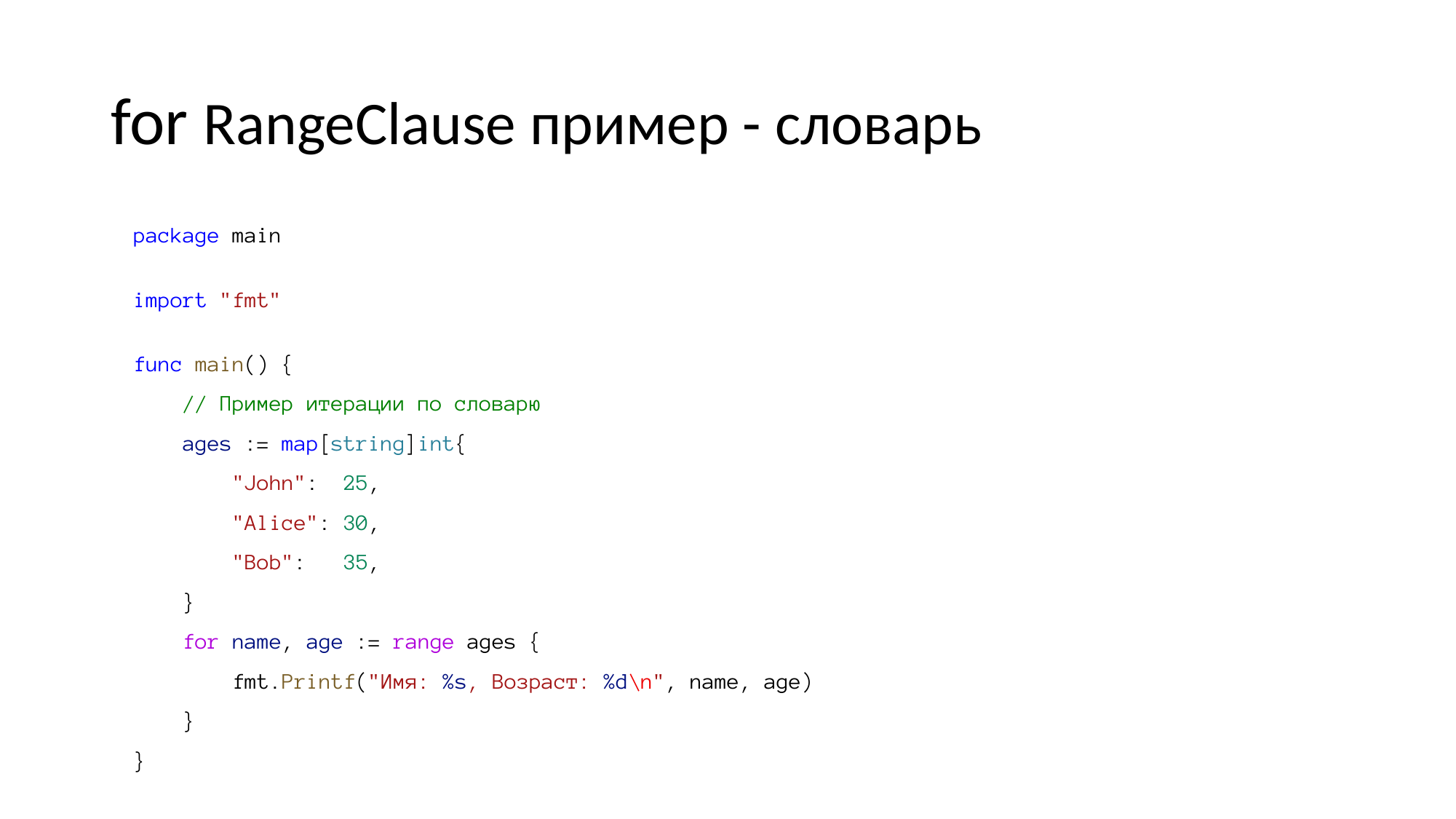

# for RangeClause пример - словарь
package main
import "fmt"
func main() {
    // Пример итерации по словарю
    ages := map[string]int{
        "John":  25,
        "Alice": 30,
        "Bob":   35,
    }
    for name, age := range ages {
        fmt.Printf("Имя: %s, Возраст: %d\n", name, age)
    }
}